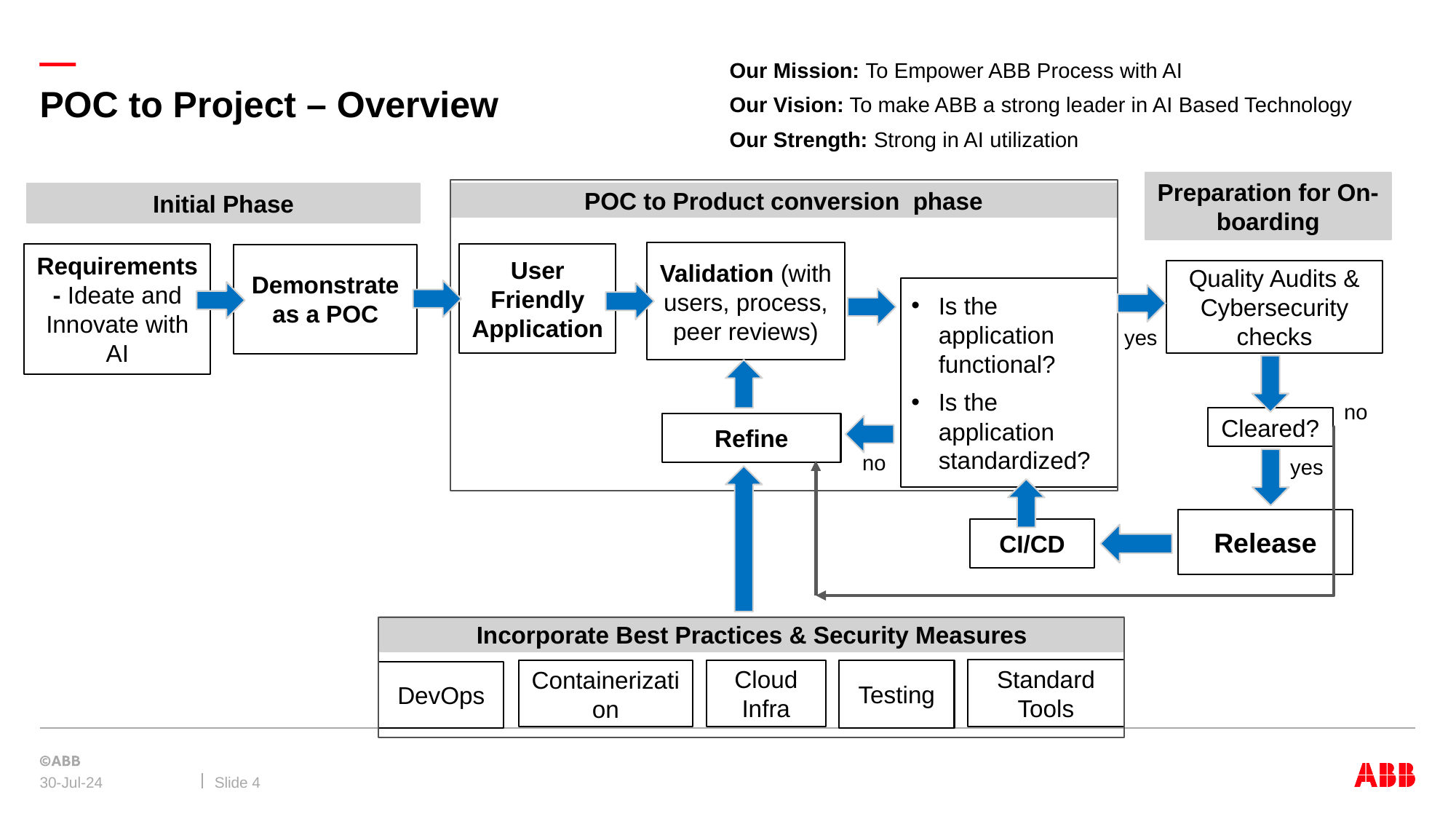

Our Mission: To Empower ABB Process with AI
Our Vision: To make ABB a strong leader in AI Based Technology
Our Strength: Strong in AI utilization
# POC to Project – Overview
Preparation for On-boarding

Initial Phase
POC to Product conversion  phase
Validation (with users, process, peer reviews)
Requirements - Ideate and Innovate with AI
User Friendly Application
Demonstrate as a POC
Quality Audits & Cybersecurity checks
Is the application functional?
Is the application standardized?

yes

no
Cleared?
Refine

no
yes

Release
CI/CD

Incorporate Best Practices & Security Measures

Standard Tools
Cloud Infra
Testing
Containerization
DevOps
Slide 4
30-Jul-24